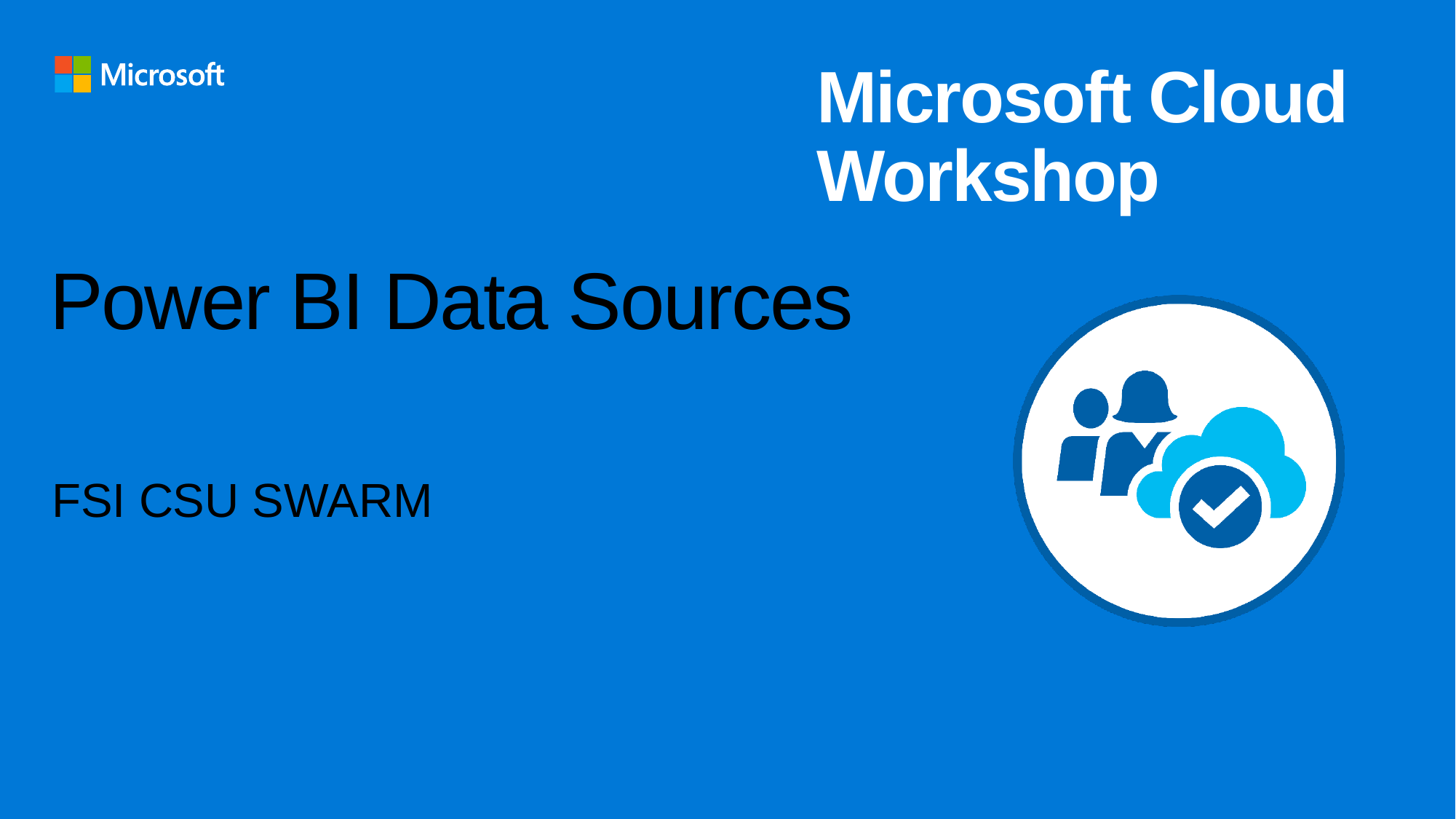

# Power BI Data Sources
FSI CSU SWARM